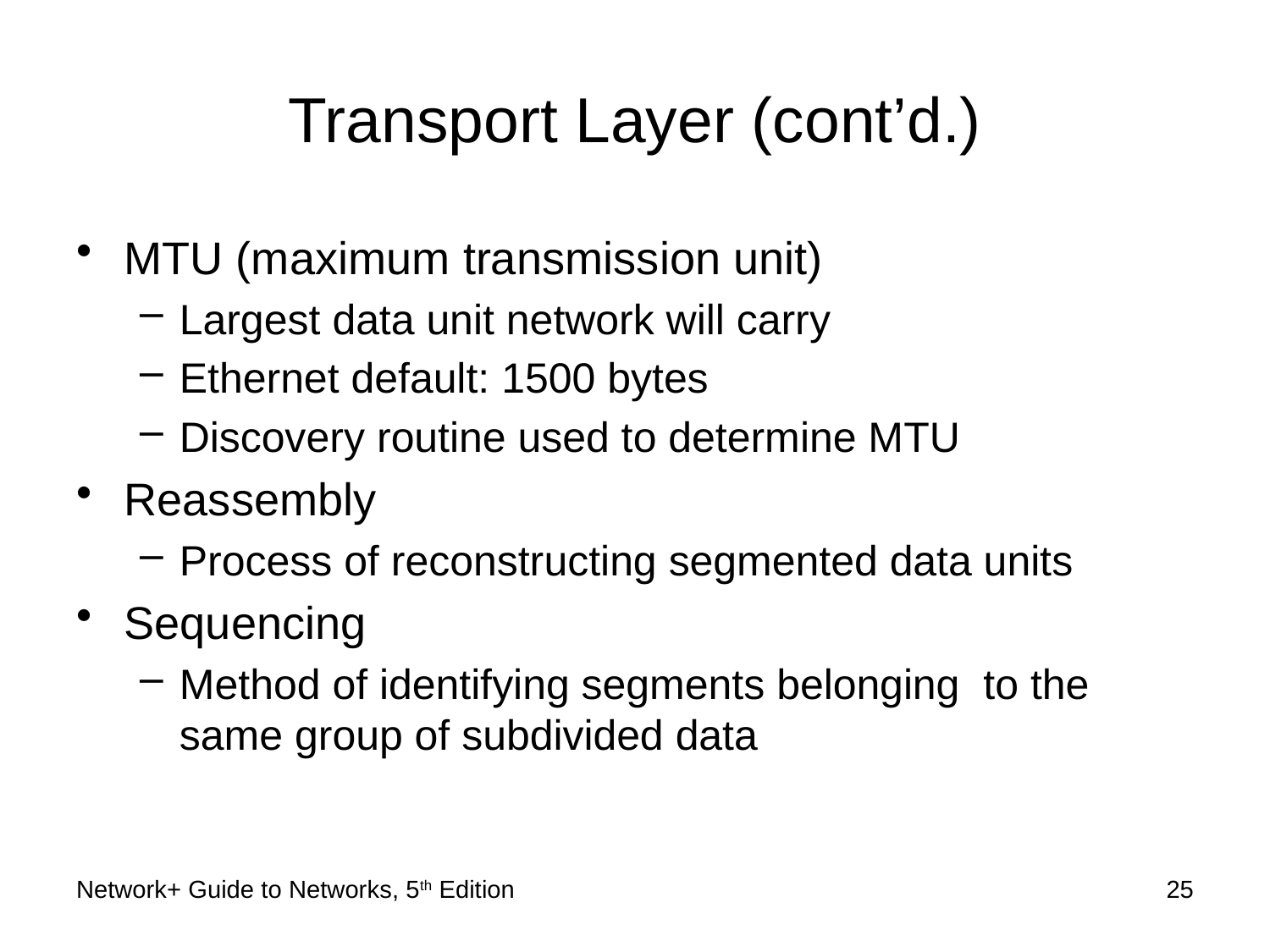

# Transport Layer (cont’d.)
MTU (maximum transmission unit)
Largest data unit network will carry
Ethernet default: 1500 bytes
Discovery routine used to determine MTU
Reassembly
Process of reconstructing segmented data units
Sequencing
Method of identifying segments belonging  to the same group of subdivided data
Network+ Guide to Networks, 5th Edition
25